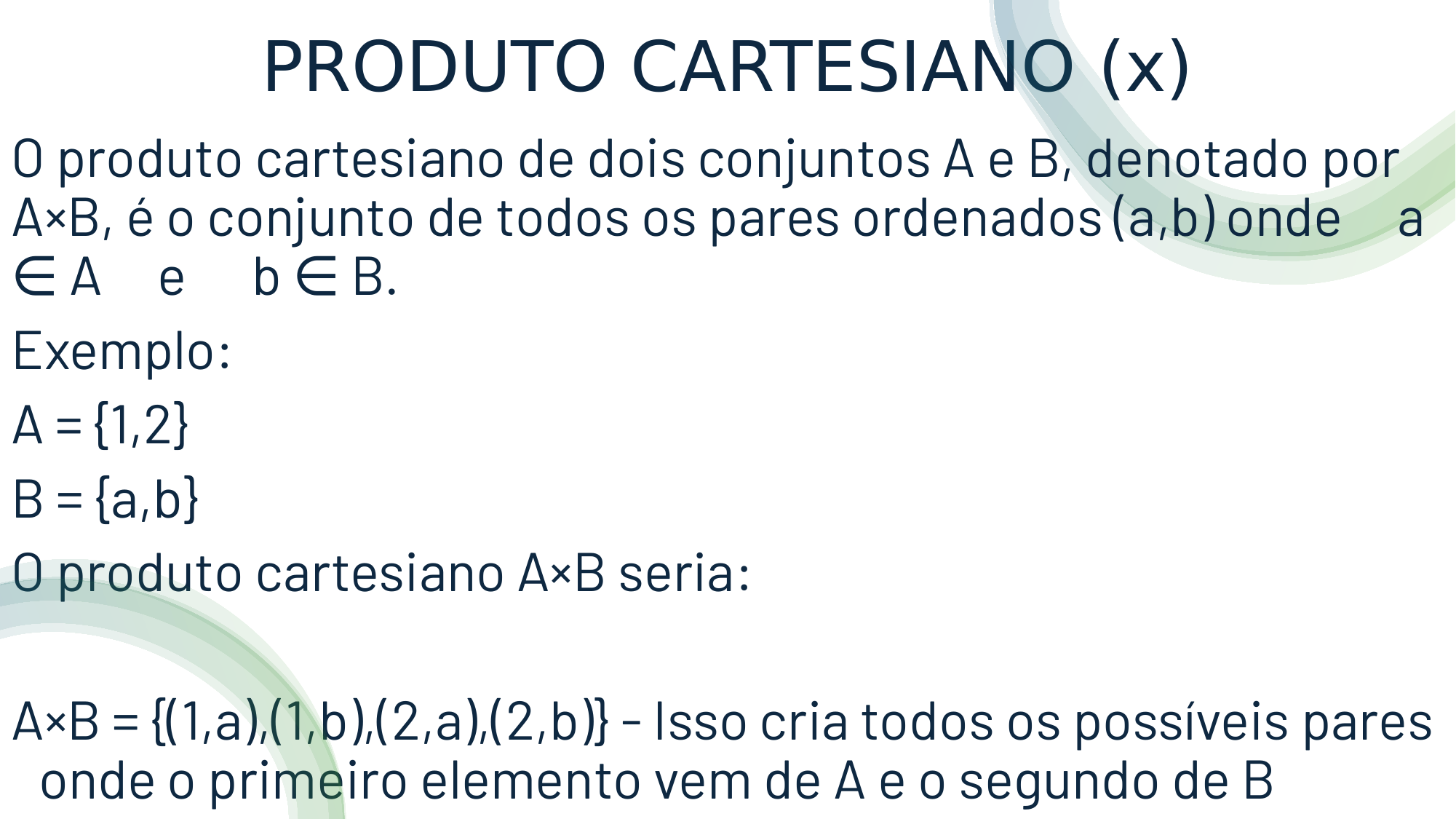

# PRODUTO CARTESIANO (x)

O produto cartesiano de dois conjuntos A e B, denotado por A×B, é o conjunto de todos os pares ordenados (a,b) onde     a ∈ A     e      b ∈ B.
Exemplo:
A = {1,2}
B = {a,b}
O produto cartesiano A×B seria:

A×B = {(1,a),(1,b),(2,a),(2,b)} - Isso cria todos os possíveis pares onde o primeiro elemento vem de A e o segundo de B